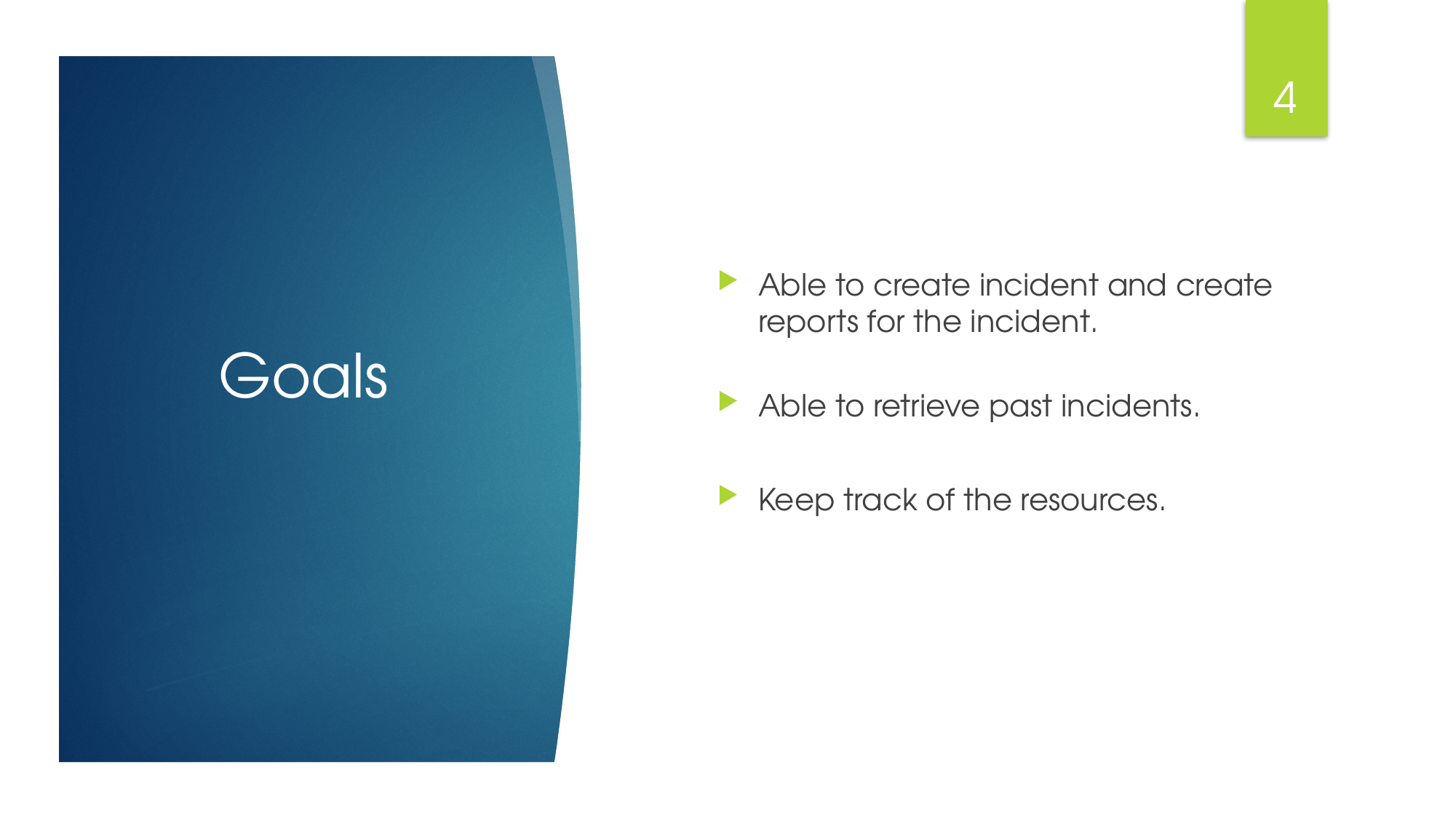

4
# Goals
Able to create incident and create reports for the incident.
Able to retrieve past incidents.
Keep track of the resources.